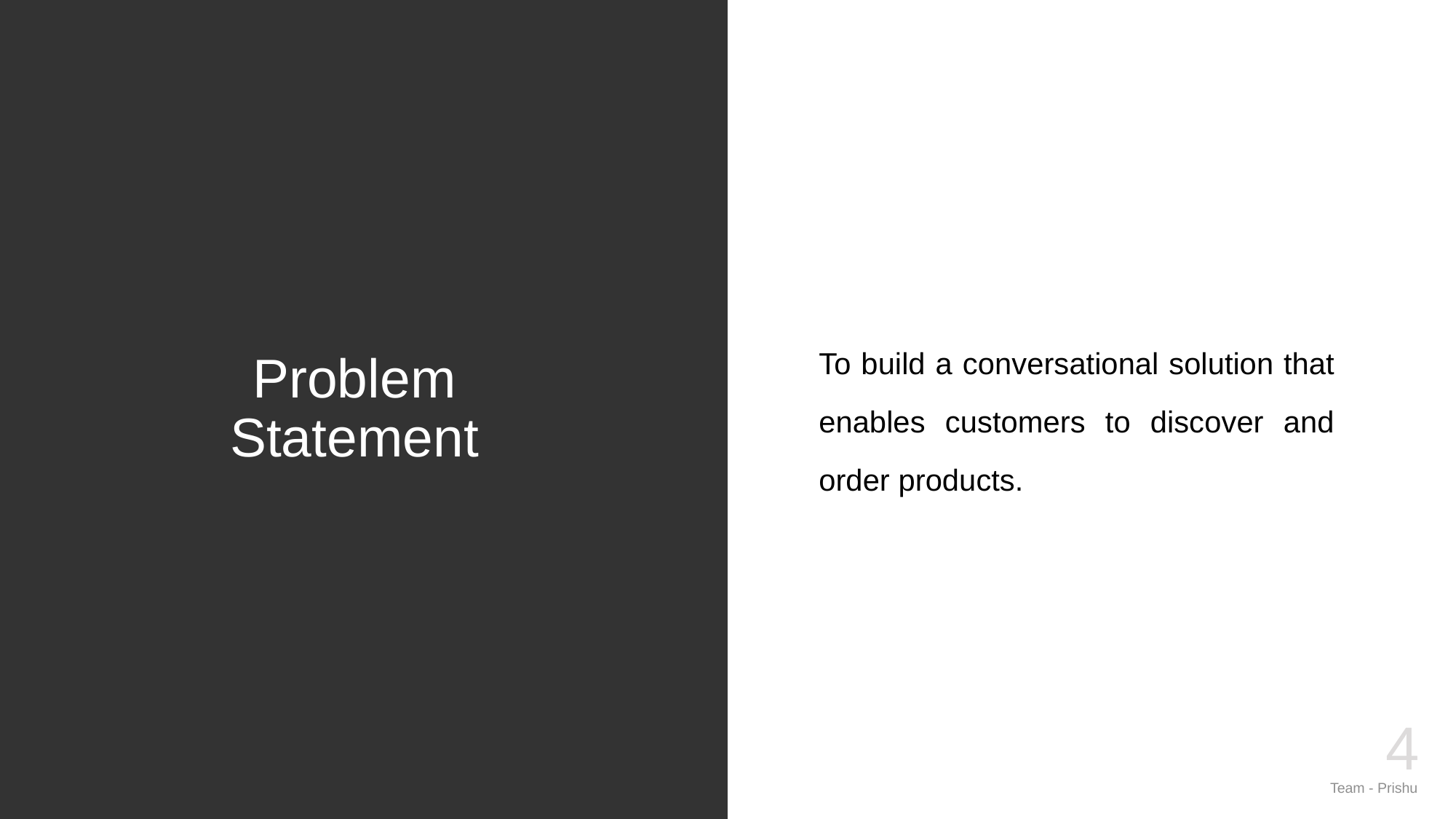

# Problem Statement
To build a conversational solution that enables customers to discover and order products.
4
Team - Prishu